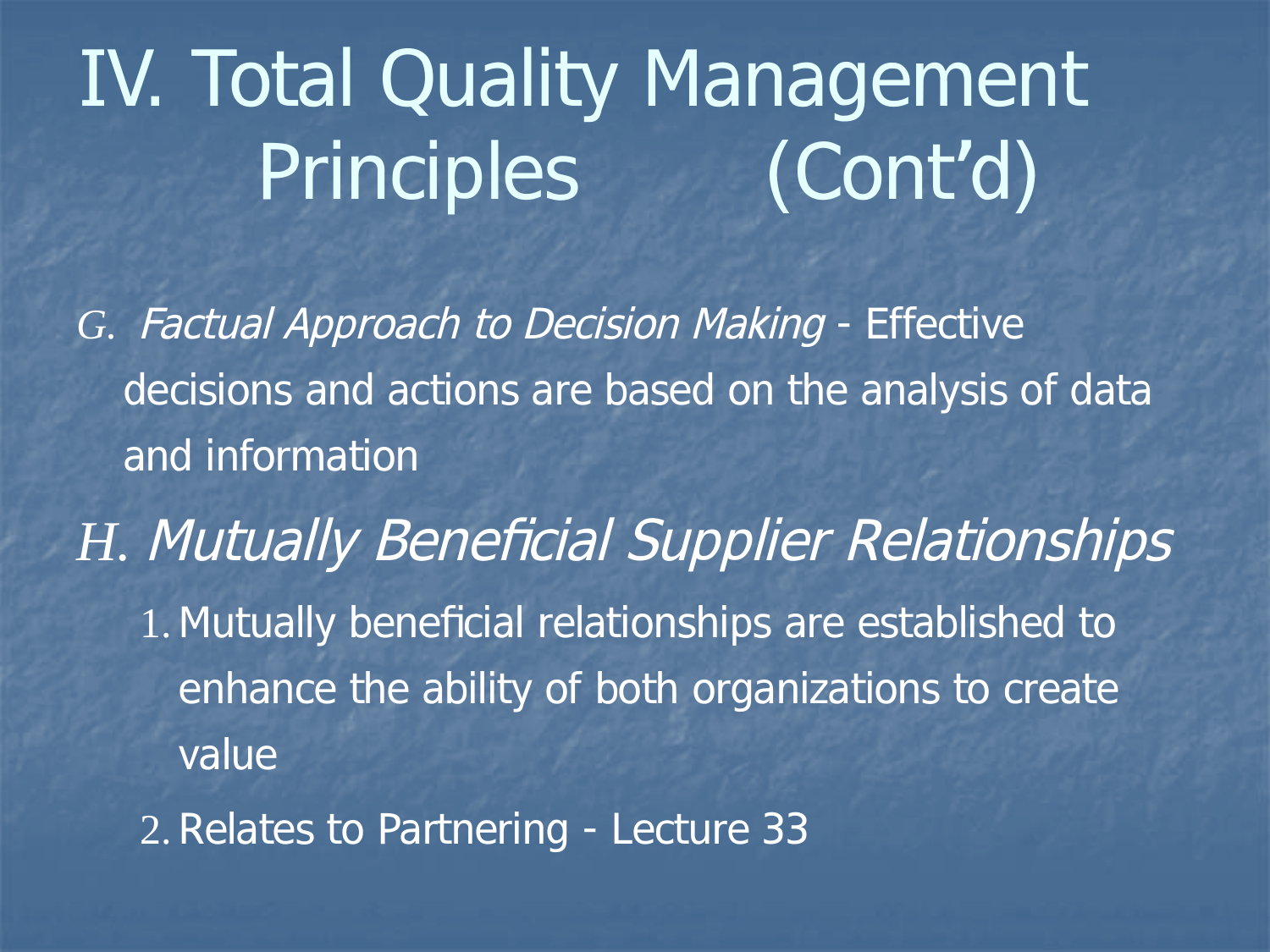

# IV. Total Quality Management 	Principles		(Cont’d)
G.  Factual Approach to Decision Making - Effective decisions and actions are based on the analysis of data and information
H. Mutually Beneficial Supplier Relationships
1.	Mutually beneficial relationships are established to enhance the ability of both organizations to create value
2.	Relates to Partnering - Lecture 33